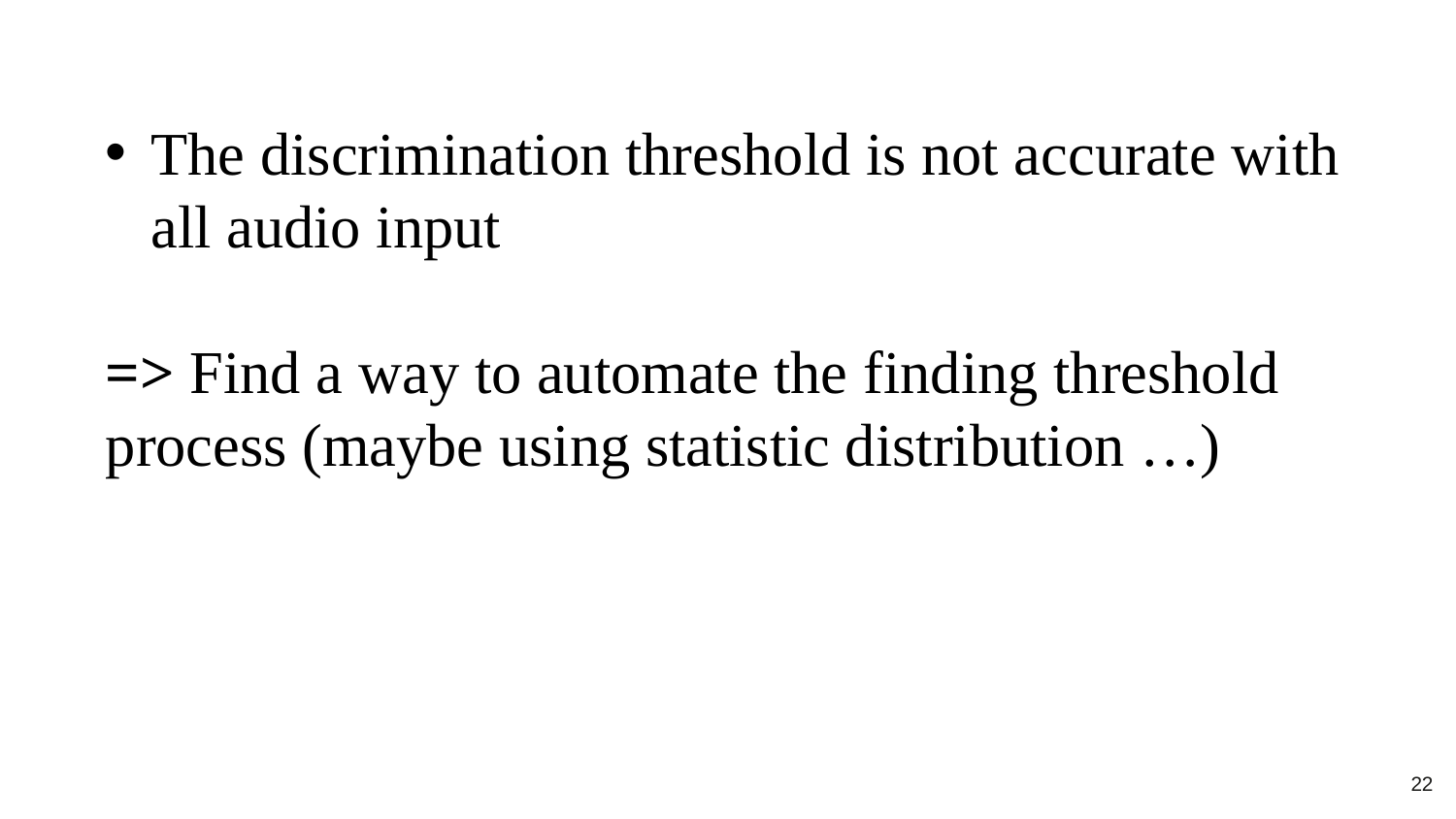

The discrimination threshold is not accurate with all audio input

=> Find a way to automate the finding threshold process (maybe using statistic distribution …)
22